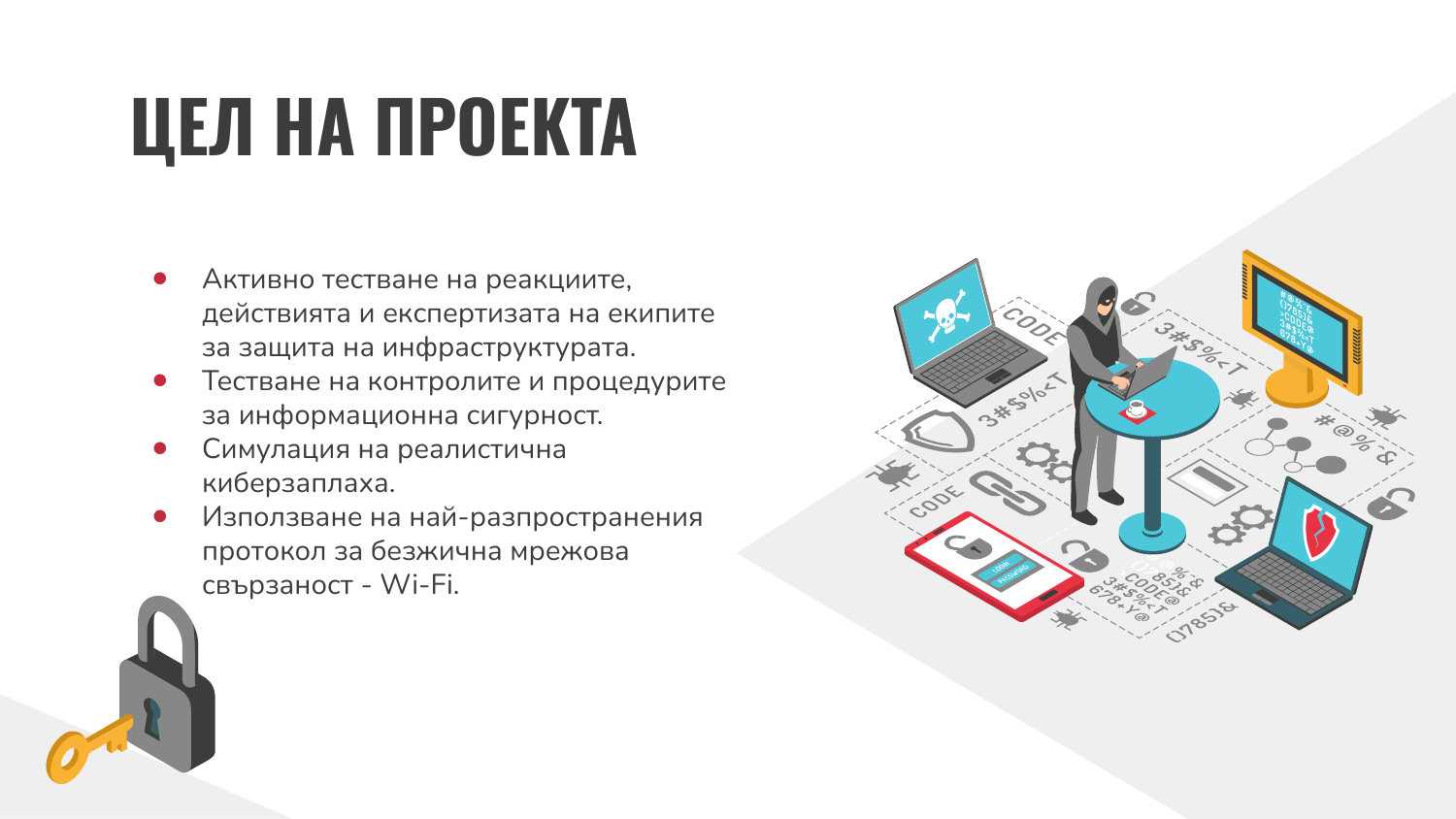

# ЦЕЛ НА ПРОЕКТА
Активно тестване на реакциите, действията и експертизата на екипите за защита на инфраструктурата.
Тестване на контролите и процедурите за информационна сигурност.
Симулация на реалистична киберзаплаха.
Използване на най-разпространения протокол за безжична мрежова свързаност - Wi-Fi.